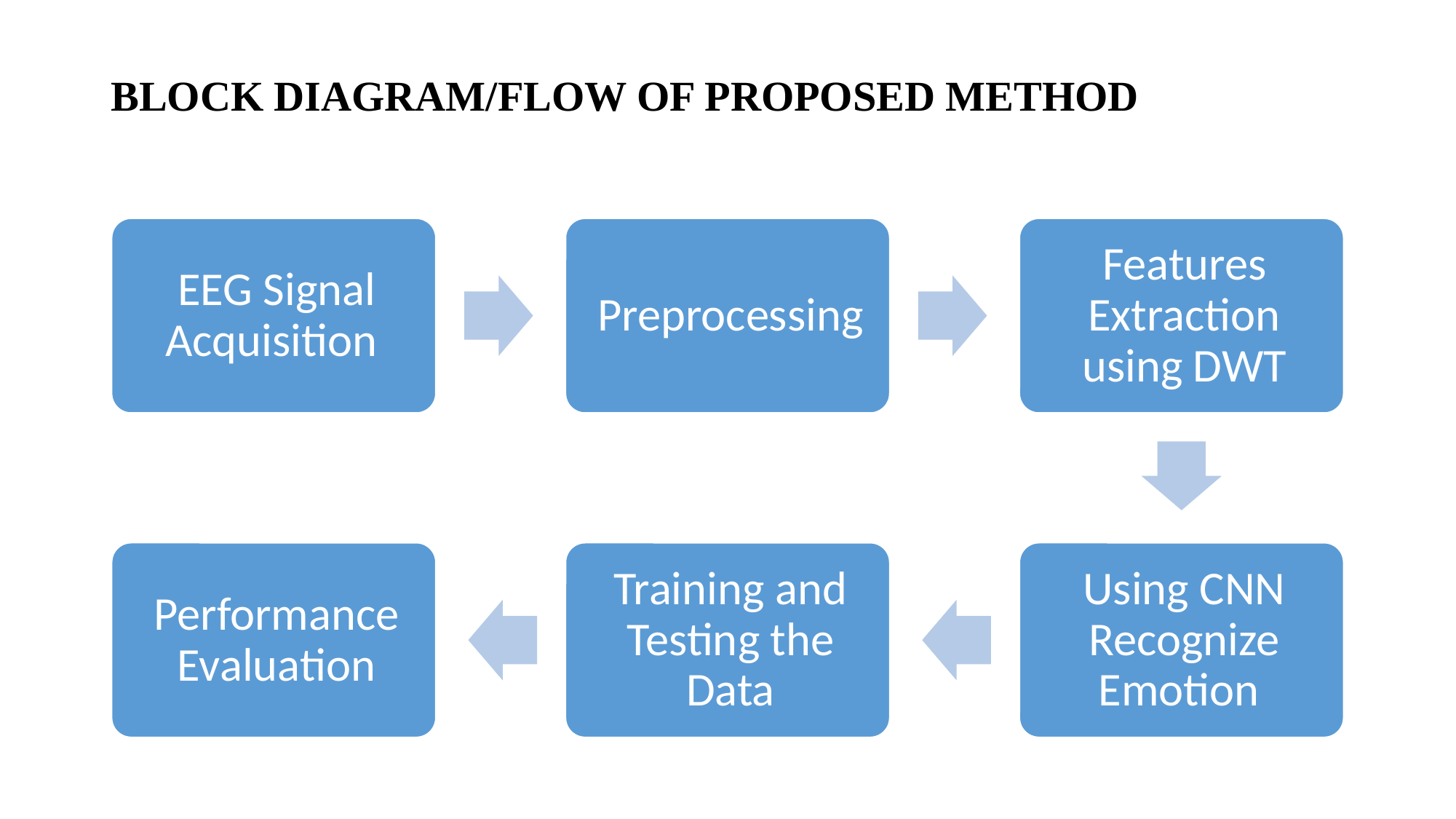

# BLOCK DIAGRAM/FLOW OF PROPOSED METHOD
EEG Signal Acquisition

Preprocessing

Features Extraction using DWT

Using CNN Recognize Emotion

Training and Testing the Data

Performance Evaluation